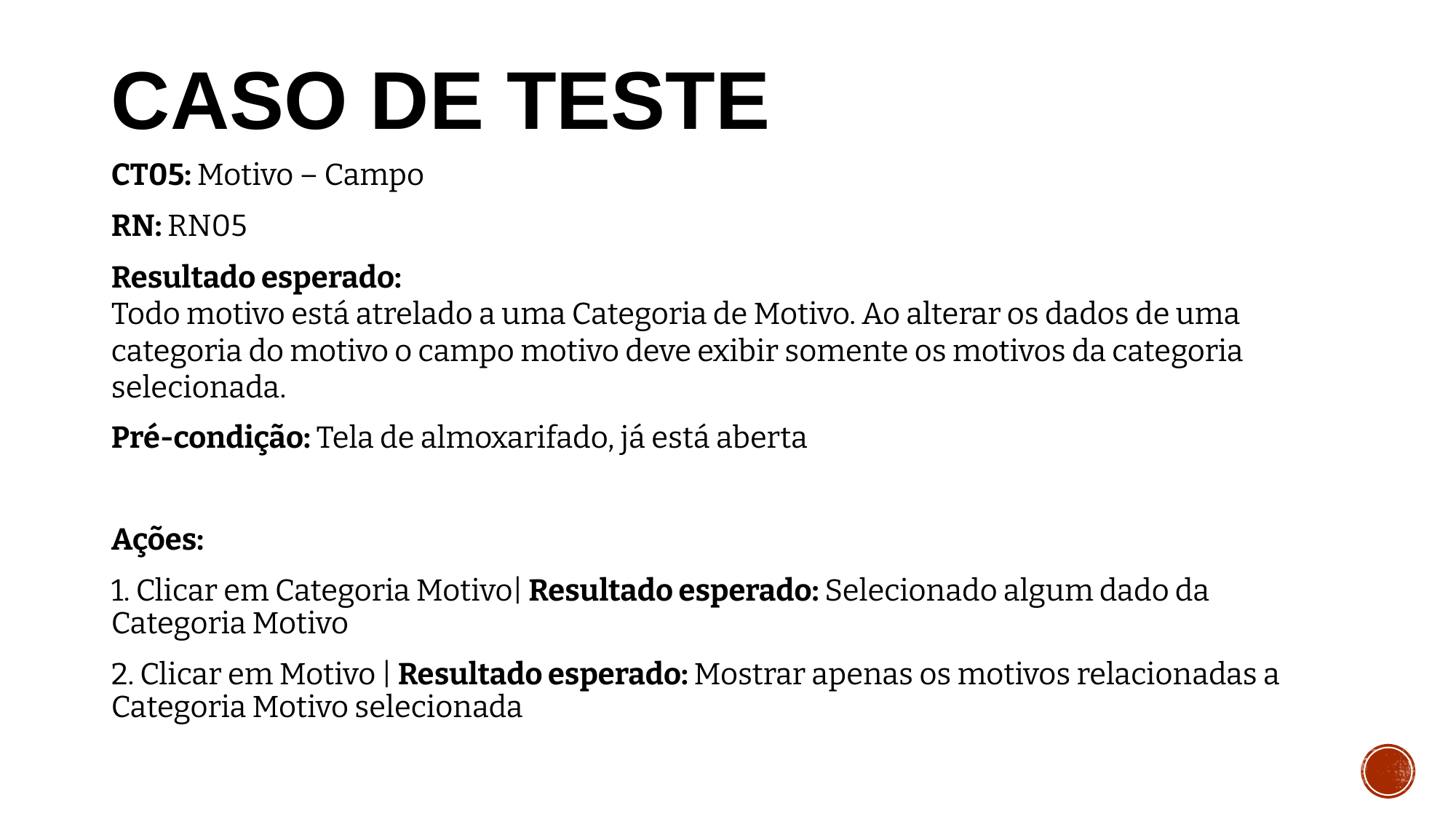

# Caso de Teste
CT05: Motivo – Campo
RN: RN05
Resultado esperado:
Todo motivo está atrelado a uma Categoria de Motivo. Ao alterar os dados de uma categoria do motivo o campo motivo deve exibir somente os motivos da categoria selecionada.
Pré-condição: Tela de almoxarifado, já está aberta

Ações:
1. Clicar em Categoria Motivo| Resultado esperado: Selecionado algum dado da Categoria Motivo
2. Clicar em Motivo | Resultado esperado: Mostrar apenas os motivos relacionadas a Categoria Motivo selecionada